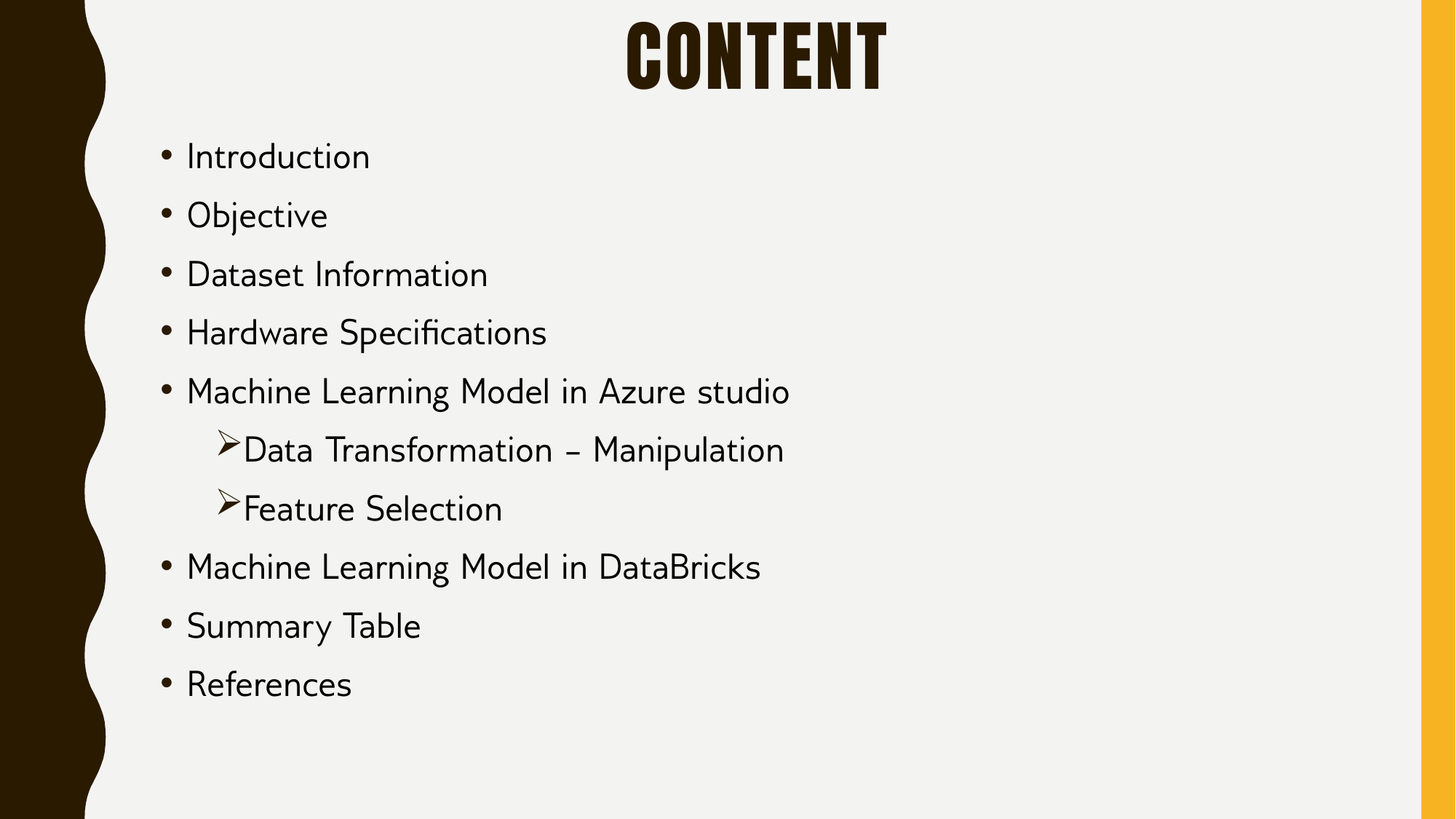

# CONTENT
Introduction
Objective
Dataset Information
Hardware Specifications
Machine Learning Model in Azure studio
Data Transformation – Manipulation
Feature Selection
Machine Learning Model in DataBricks
Summary Table
References